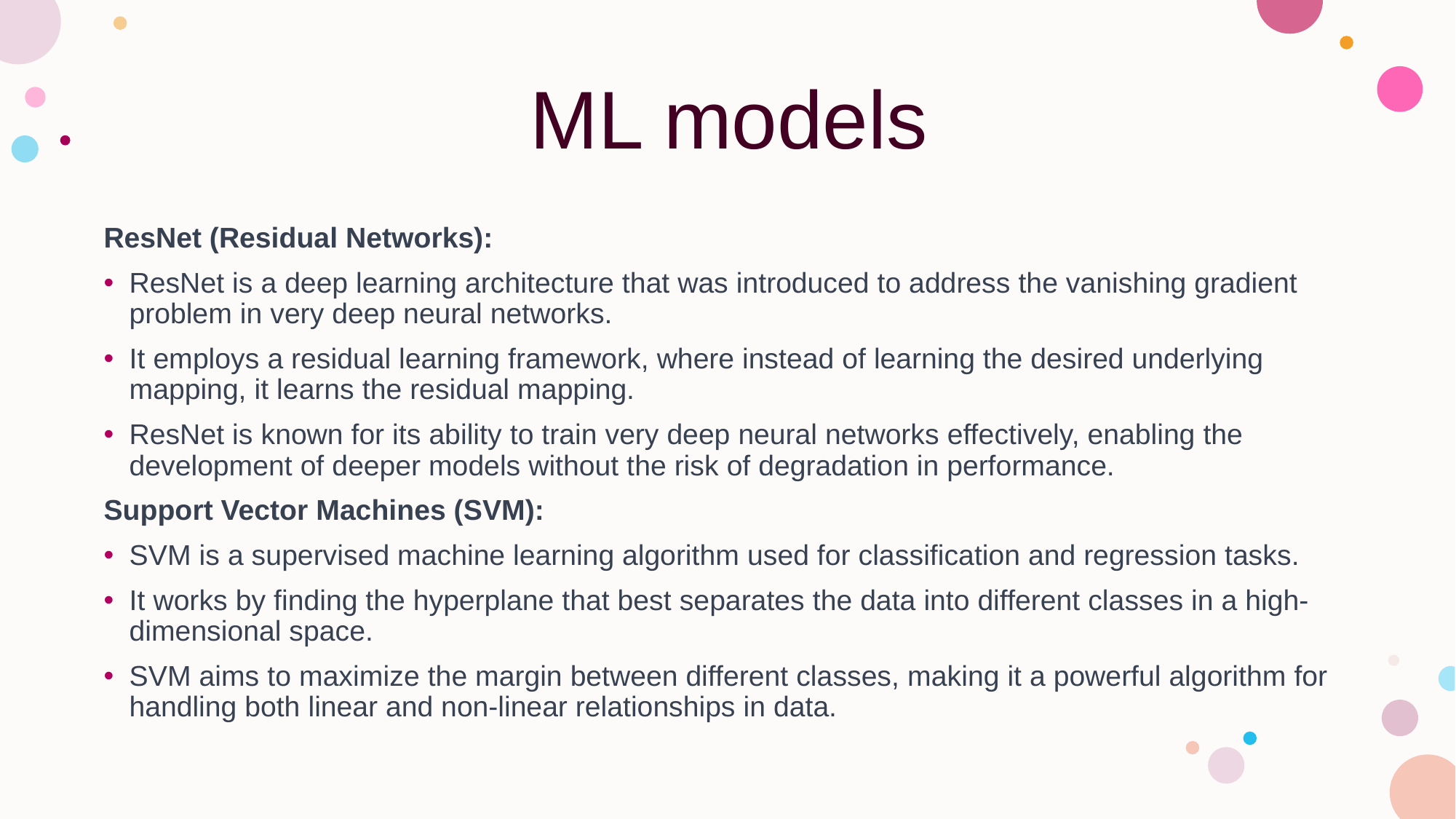

# ML models
ResNet (Residual Networks):
ResNet is a deep learning architecture that was introduced to address the vanishing gradient problem in very deep neural networks.
It employs a residual learning framework, where instead of learning the desired underlying mapping, it learns the residual mapping.
ResNet is known for its ability to train very deep neural networks effectively, enabling the development of deeper models without the risk of degradation in performance.
Support Vector Machines (SVM):
SVM is a supervised machine learning algorithm used for classification and regression tasks.
It works by finding the hyperplane that best separates the data into different classes in a high-dimensional space.
SVM aims to maximize the margin between different classes, making it a powerful algorithm for handling both linear and non-linear relationships in data.